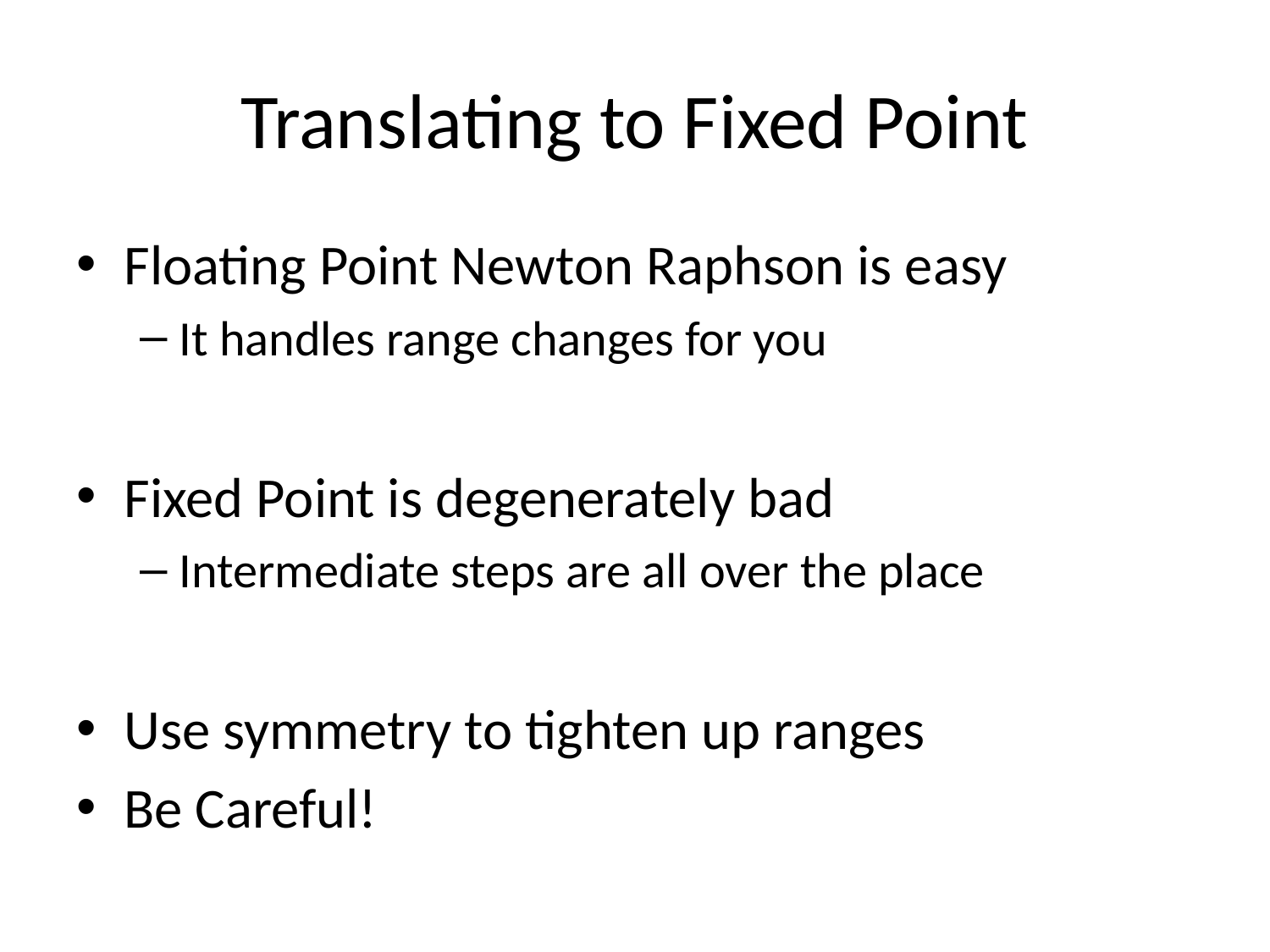

# Translating to Fixed Point
Floating Point Newton Raphson is easy
It handles range changes for you

Fixed Point is degenerately bad
Intermediate steps are all over the place

Use symmetry to tighten up ranges
Be Careful!